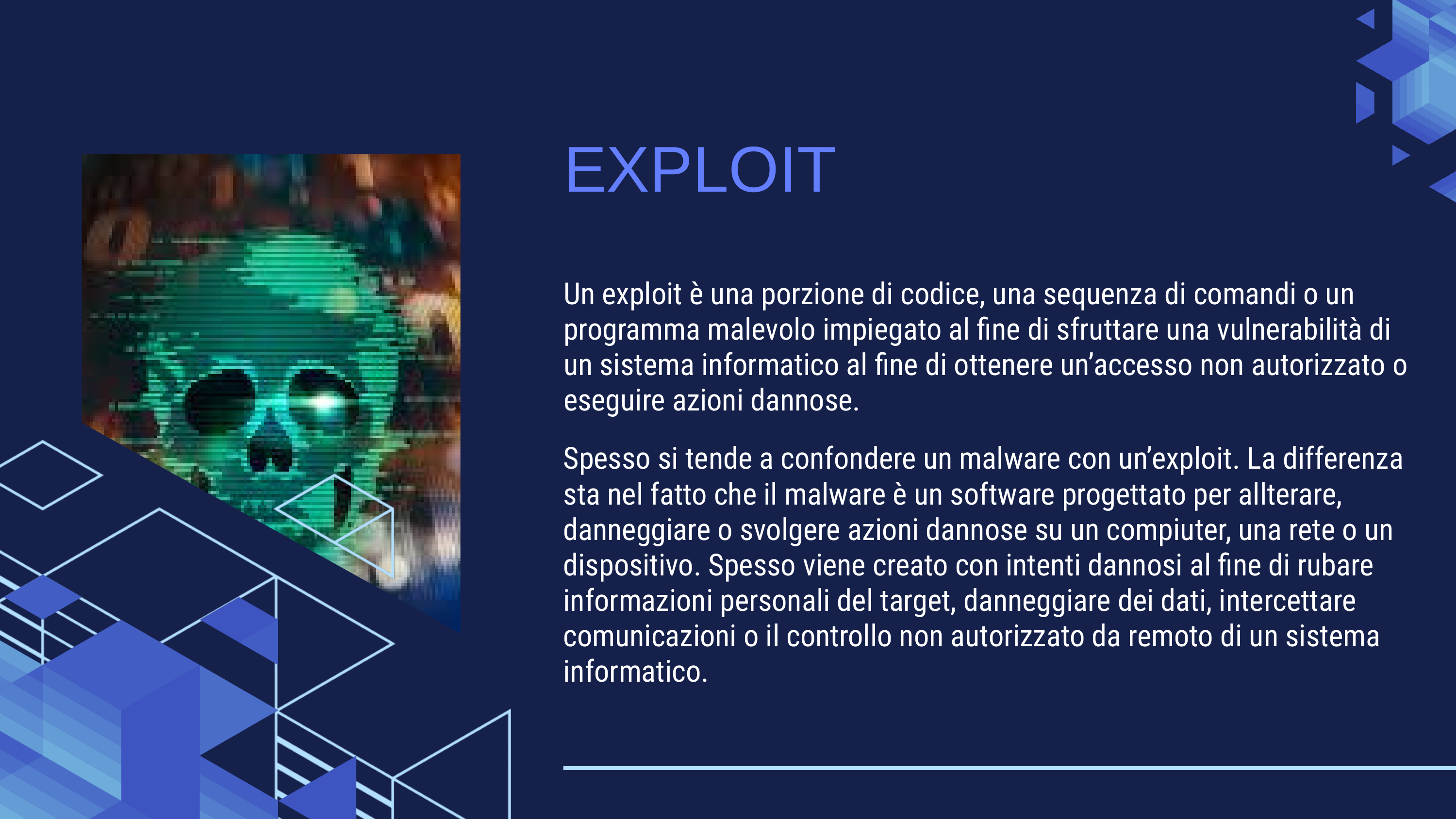

EXPLOIT

Un exploit è una porzione di codice, una sequenza di comandi o un programma malevolo impiegato al fine di sfruttare una vulnerabilità di un sistema informatico al fine di ottenere un’accesso non autorizzato o eseguire azioni dannose.

Spesso si tende a confondere un malware con un’exploit. La differenza sta nel fatto che il malware è un software progettato per allterare, danneggiare o svolgere azioni dannose su un compiuter, una rete o un dispositivo. Spesso viene creato con intenti dannosi al fine di rubare informazioni personali del target, danneggiare dei dati, intercettare comunicazioni o il controllo non autorizzato da remoto di un sistema informatico.